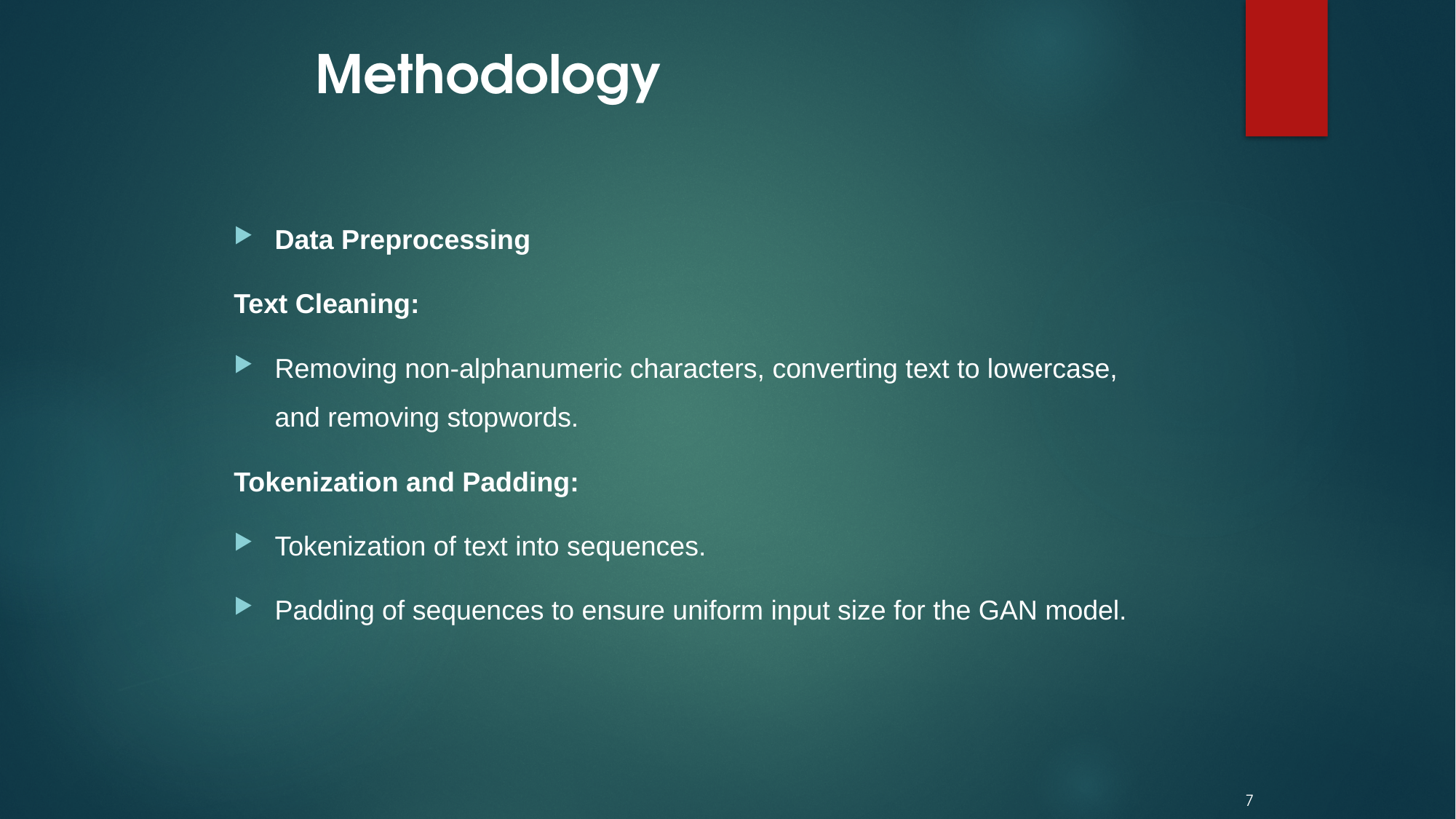

# Methodology

Data Preprocessing
Text Cleaning:
Removing non-alphanumeric characters, converting text to lowercase, and removing stopwords.
Tokenization and Padding:
Tokenization of text into sequences.
Padding of sequences to ensure uniform input size for the GAN model.

7